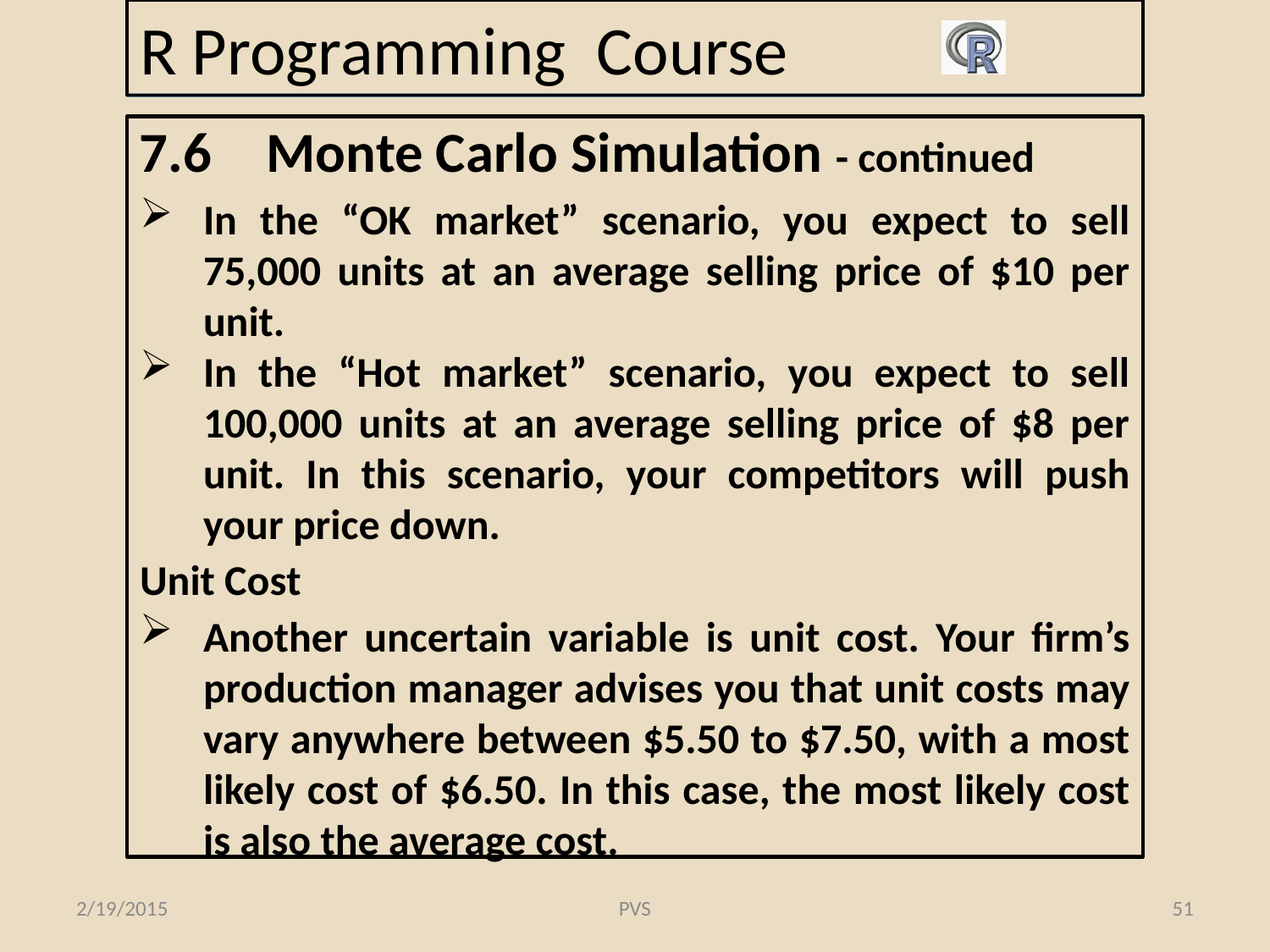

# R Programming  Course
7.6	Monte Carlo Simulation - continued

In the “OK market” scenario, you expect to sell 75,000 units at an average selling price of $10 per unit.
In the “Hot market” scenario, you expect to sell 100,000 units at an average selling price of $8 per unit. In this scenario, your competitors will push your price down.
Unit Cost
Another uncertain variable is unit cost. Your firm’s production manager advises you that unit costs may vary anywhere between $5.50 to $7.50, with a most likely cost of $6.50. In this case, the most likely cost is also the average cost.
2/19/2015
PVS
51